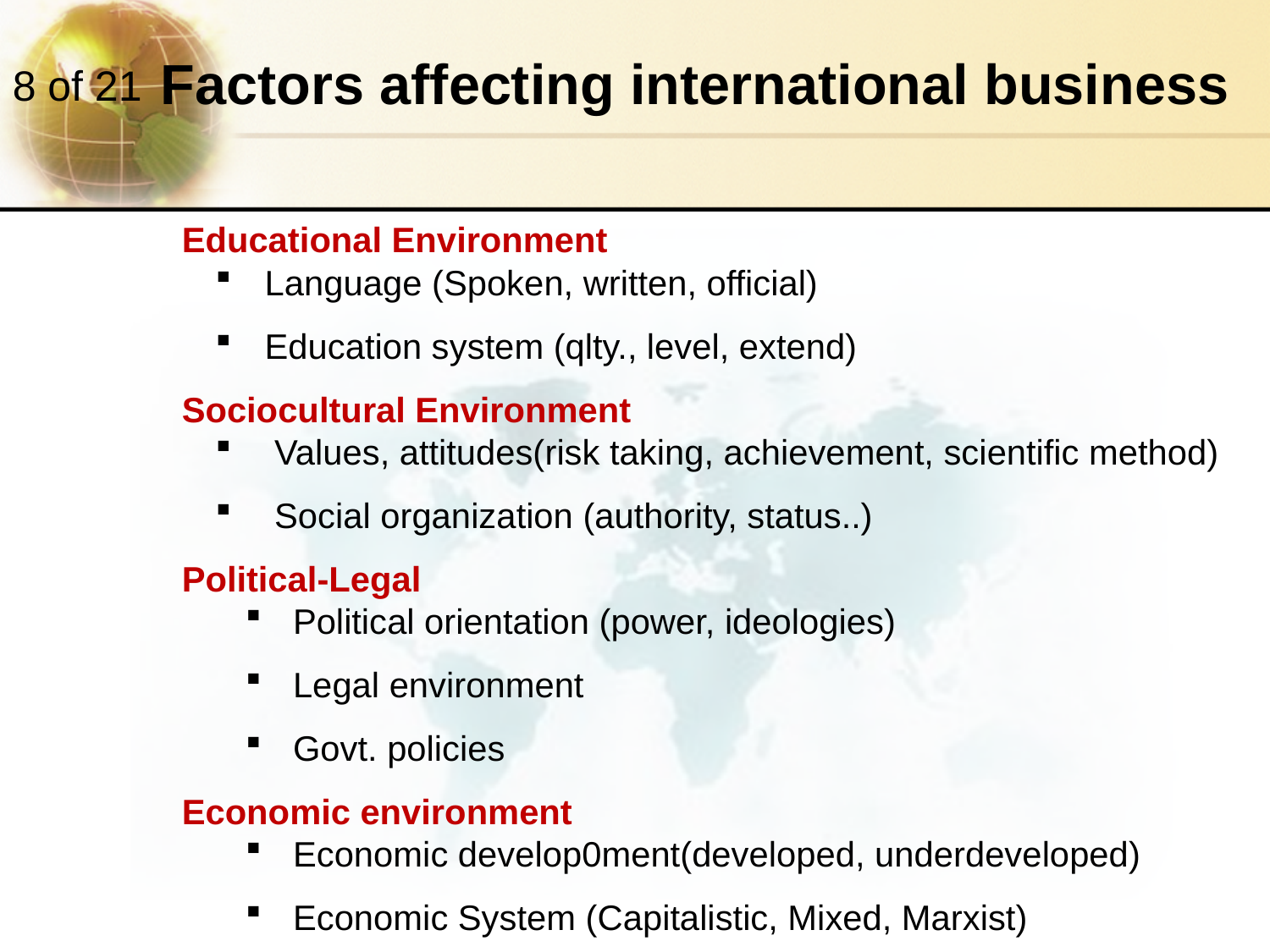

Factors affecting international business
Educational Environment
  Language (Spoken, written, official)
  Education system (qlty., level, extend)
Sociocultural Environment
   Values, attitudes(risk taking, achievement, scientific method)
   Social organization (authority, status..)
Political-Legal
Political orientation (power, ideologies)
Legal environment
Govt. policies
Economic environment
Economic develop0ment(developed, underdeveloped)
Economic System (Capitalistic, Mixed, Marxist)